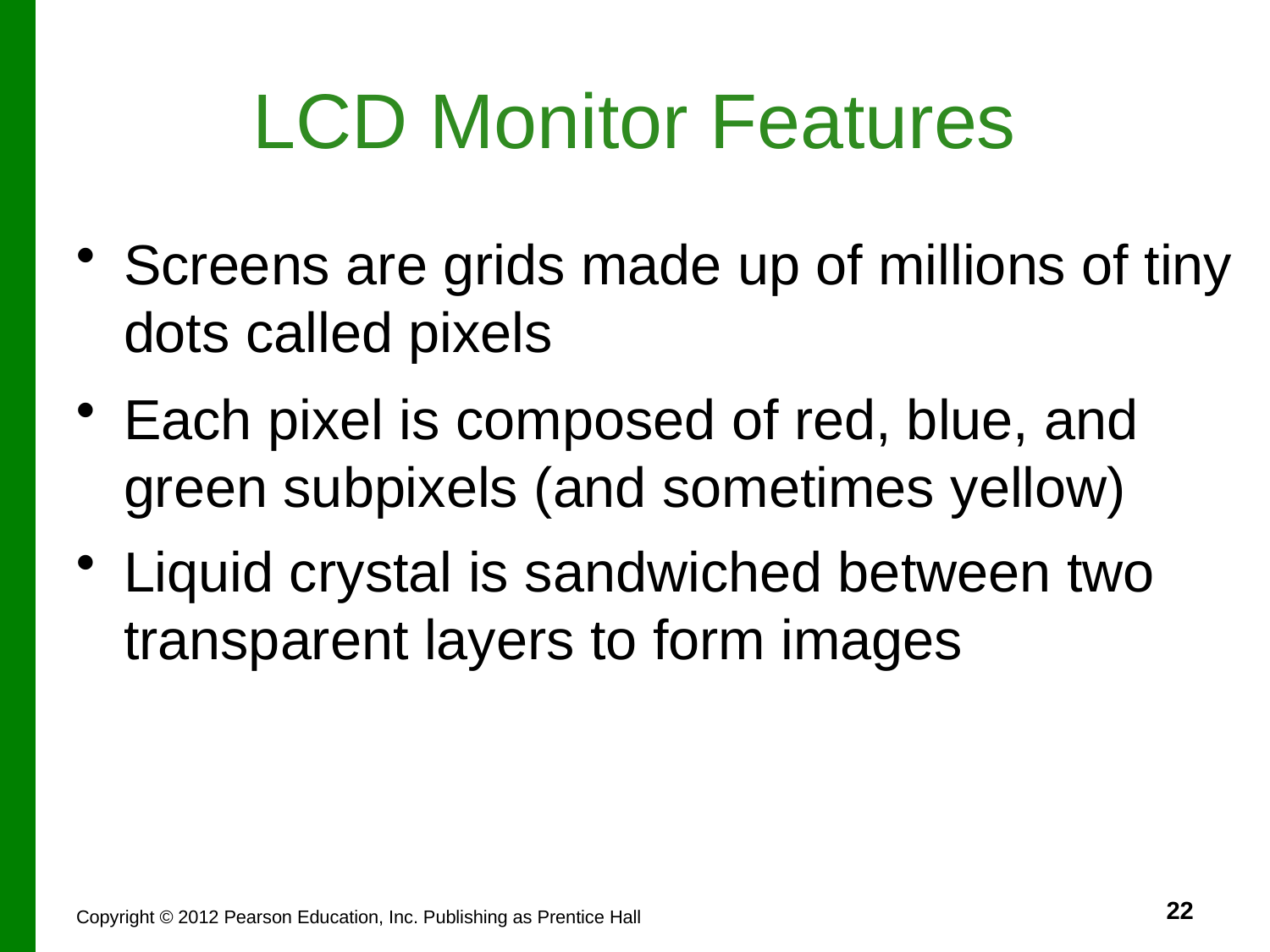

# LCD Monitor Features
Screens are grids made up of millions of tiny dots called pixels
Each pixel is composed of red, blue, and green subpixels (and sometimes yellow)
Liquid crystal is sandwiched between two transparent layers to form images
22
Copyright © 2012 Pearson Education, Inc. Publishing as Prentice Hall